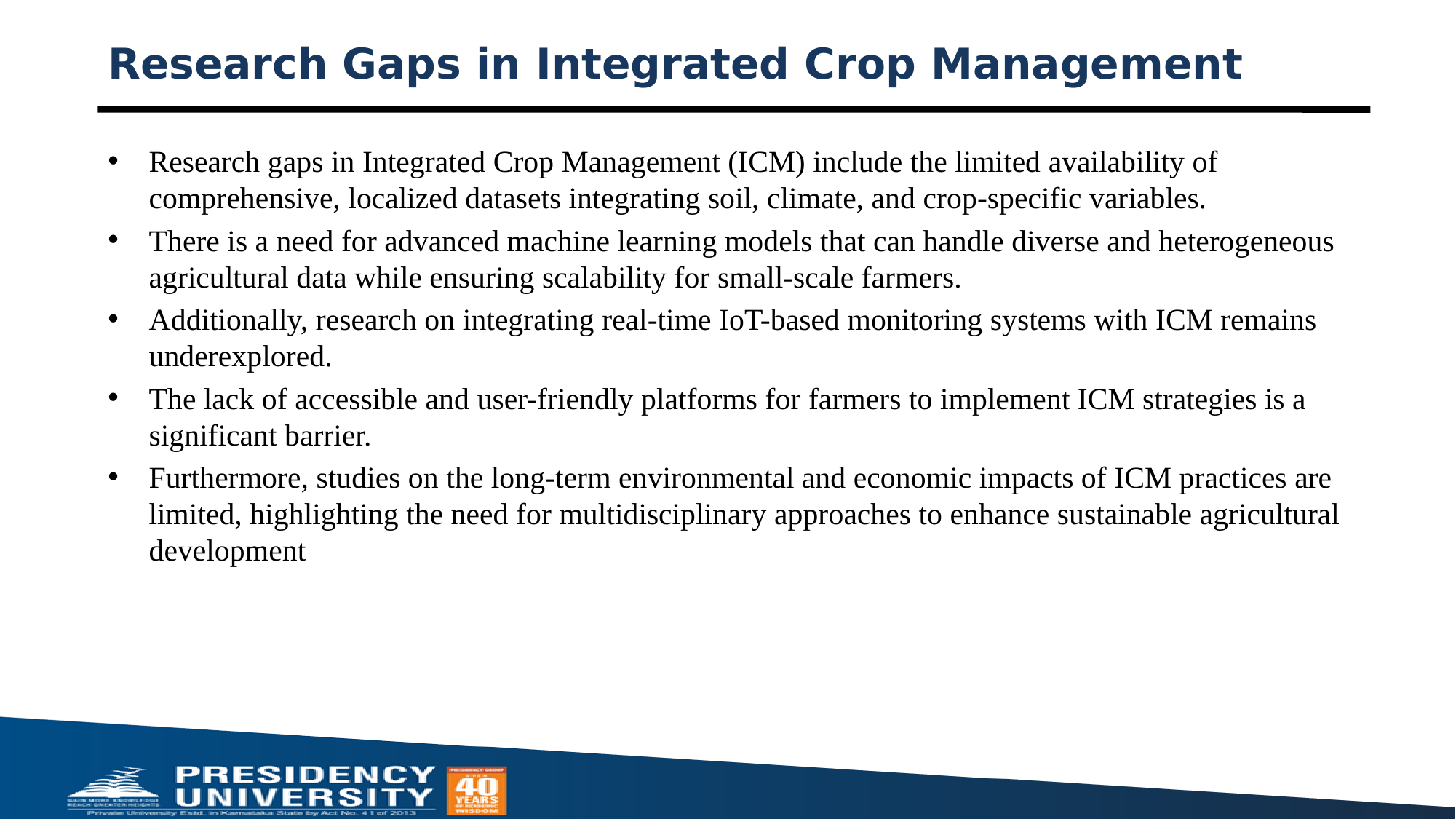

# Research Gaps in Integrated Crop Management
Research gaps in Integrated Crop Management (ICM) include the limited availability of comprehensive, localized datasets integrating soil, climate, and crop-specific variables.
There is a need for advanced machine learning models that can handle diverse and heterogeneous agricultural data while ensuring scalability for small-scale farmers.
Additionally, research on integrating real-time IoT-based monitoring systems with ICM remains underexplored.
The lack of accessible and user-friendly platforms for farmers to implement ICM strategies is a significant barrier.
Furthermore, studies on the long-term environmental and economic impacts of ICM practices are limited, highlighting the need for multidisciplinary approaches to enhance sustainable agricultural development